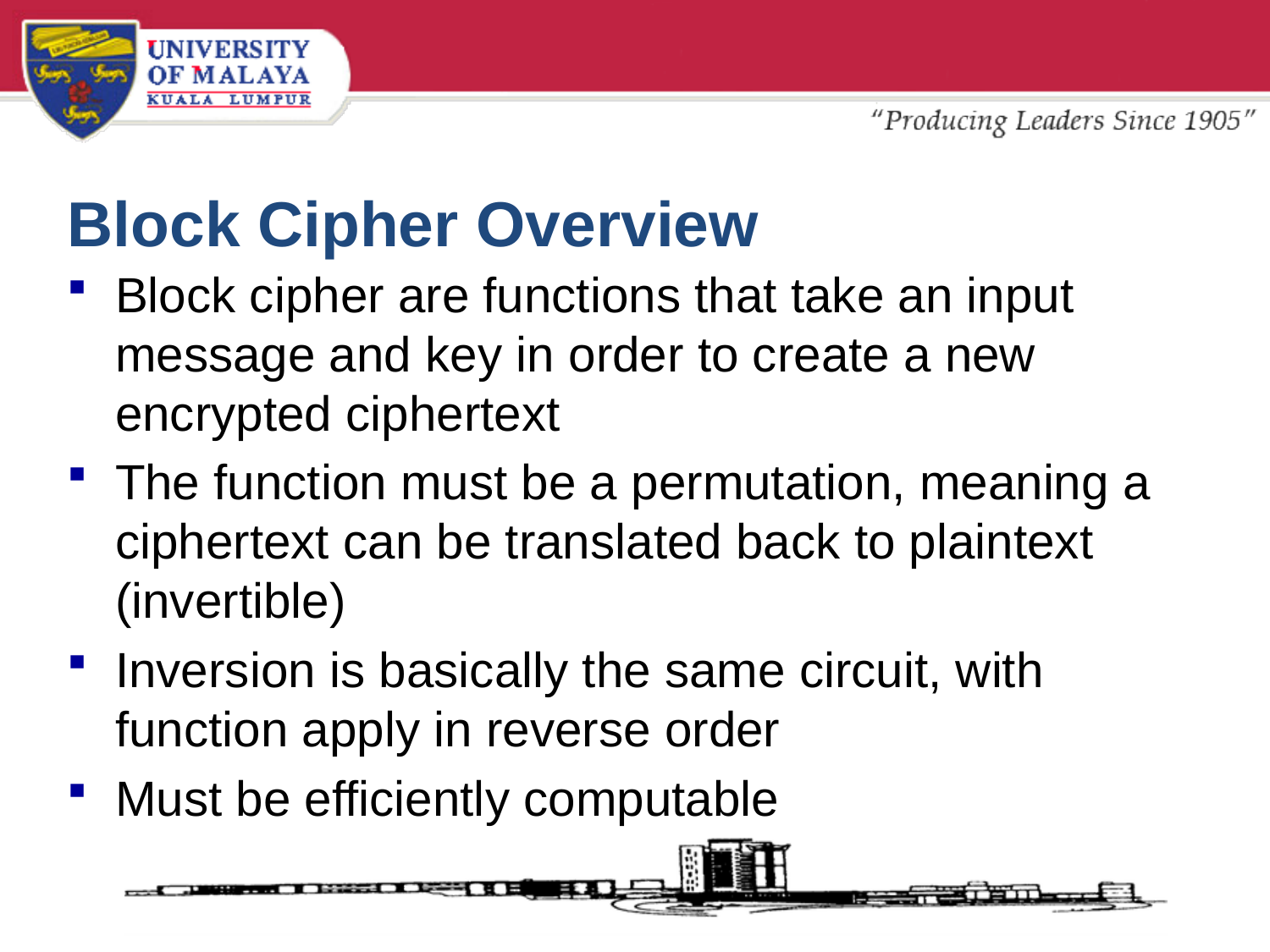

# Block Cipher Overview
Block cipher are functions that take an input message and key in order to create a new encrypted ciphertext
The function must be a permutation, meaning a ciphertext can be translated back to plaintext (invertible)
Inversion is basically the same circuit, with function apply in reverse order
Must be efficiently computable